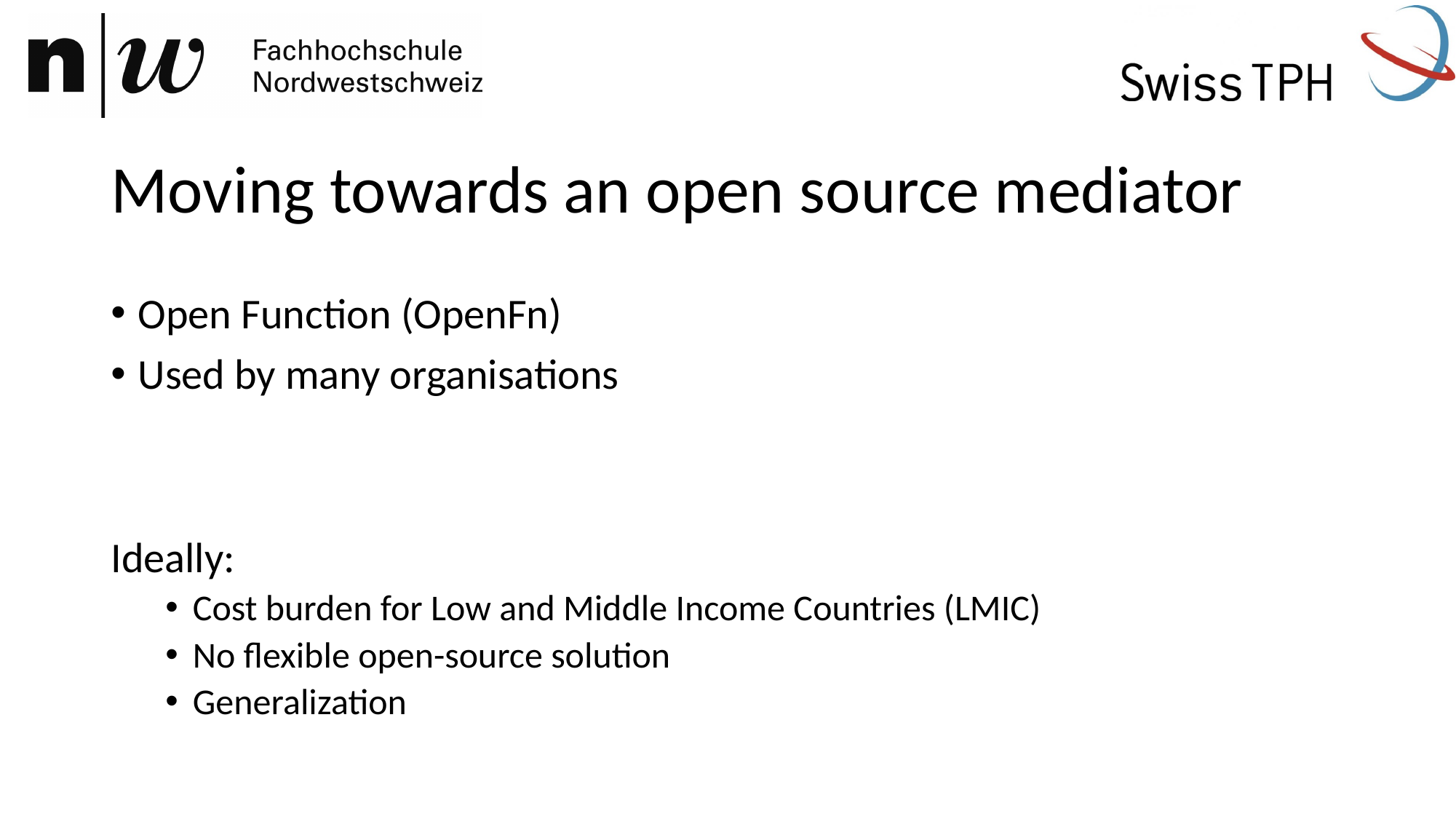

# Moving towards an open source mediator
Open Function (OpenFn)
Used by many organisations

Ideally:
Cost burden for Low and Middle Income Countries (LMIC)
No flexible open-source solution
Generalization
3